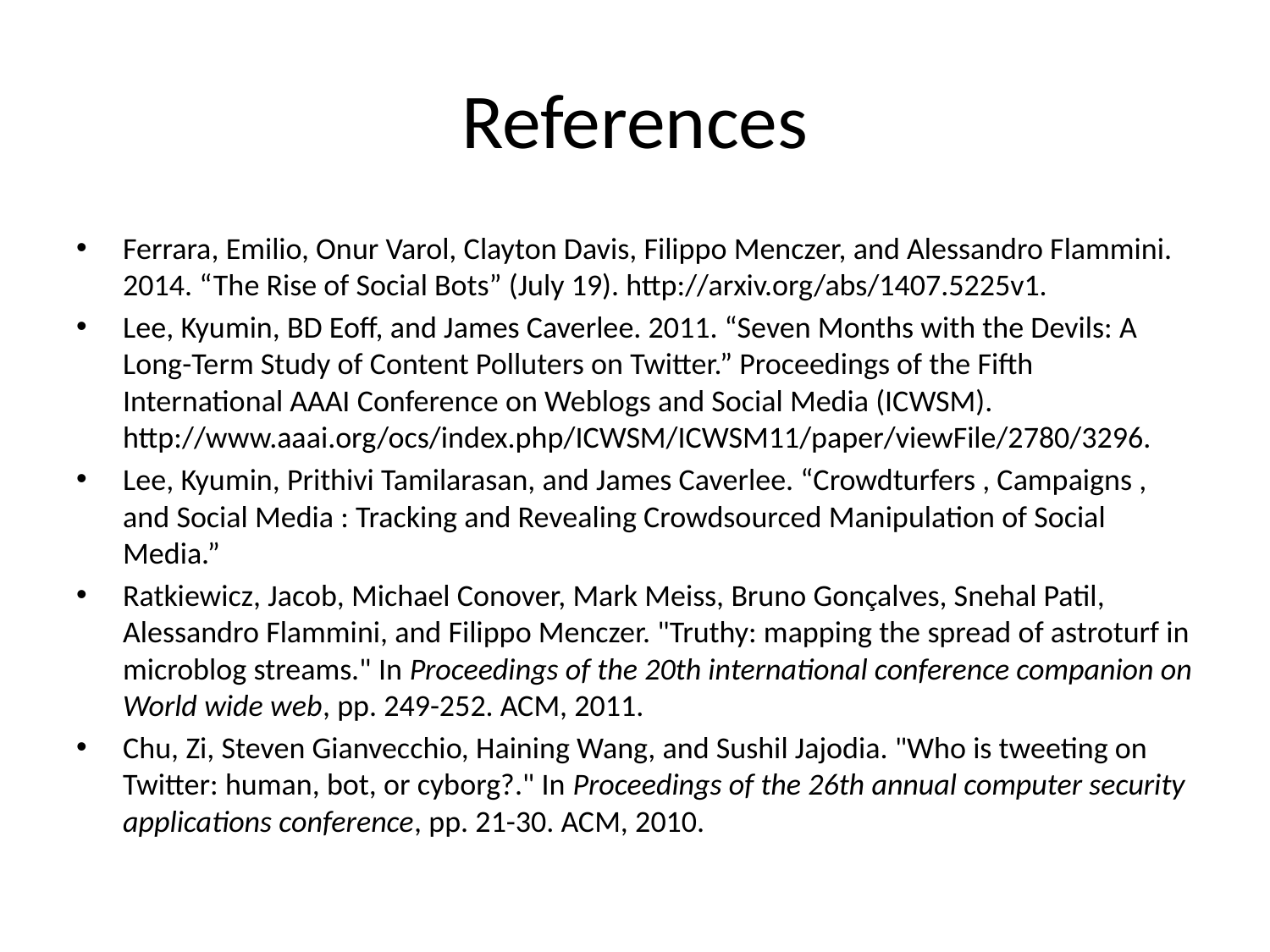

# References
Ferrara, Emilio, Onur Varol, Clayton Davis, Filippo Menczer, and Alessandro Flammini. 2014. “The Rise of Social Bots” (July 19). http://arxiv.org/abs/1407.5225v1.
Lee, Kyumin, BD Eoff, and James Caverlee. 2011. “Seven Months with the Devils: A Long-Term Study of Content Polluters on Twitter.” Proceedings of the Fifth International AAAI Conference on Weblogs and Social Media (ICWSM). http://www.aaai.org/ocs/index.php/ICWSM/ICWSM11/paper/viewFile/2780/3296.
Lee, Kyumin, Prithivi Tamilarasan, and James Caverlee. “Crowdturfers , Campaigns , and Social Media : Tracking and Revealing Crowdsourced Manipulation of Social Media.”
Ratkiewicz, Jacob, Michael Conover, Mark Meiss, Bruno Gonçalves, Snehal Patil, Alessandro Flammini, and Filippo Menczer. "Truthy: mapping the spread of astroturf in microblog streams." In Proceedings of the 20th international conference companion on World wide web, pp. 249-252. ACM, 2011.
Chu, Zi, Steven Gianvecchio, Haining Wang, and Sushil Jajodia. "Who is tweeting on Twitter: human, bot, or cyborg?." In Proceedings of the 26th annual computer security applications conference, pp. 21-30. ACM, 2010.